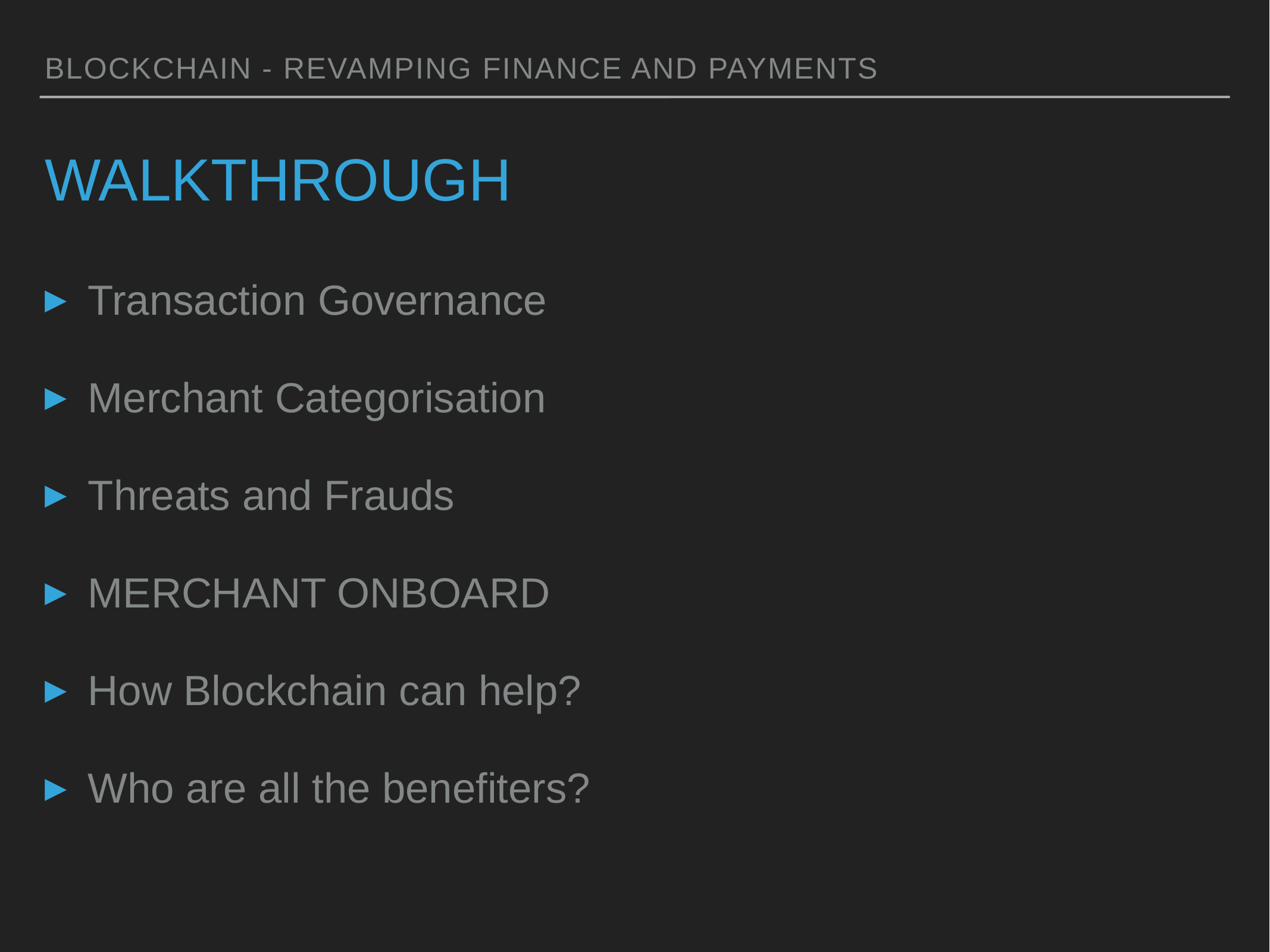

BLOCKCHAIN - REVAMPING FINANCE AND PAYMENTS
# Walkthrough
Transaction Governance
Merchant Categorisation
Threats and Frauds
MERCHANT ONBOARD
How Blockchain can help?
Who are all the benefiters?